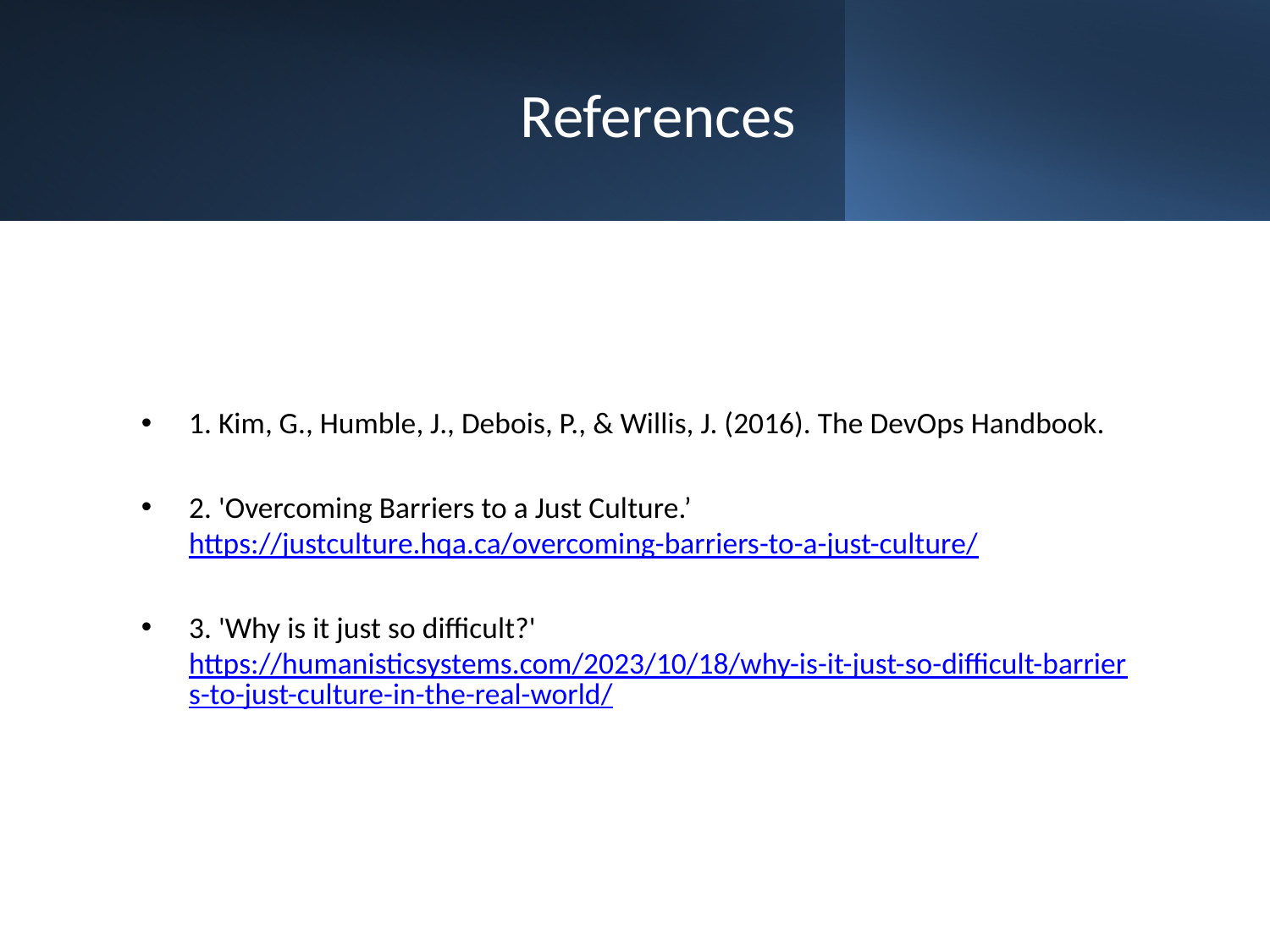

# References

1. Kim, G., Humble, J., Debois, P., & Willis, J. (2016). The DevOps Handbook.

2. 'Overcoming Barriers to a Just Culture.’ https://justculture.hqa.ca/overcoming-barriers-to-a-just-culture/

3. 'Why is it just so difficult?' https://humanisticsystems.com/2023/10/18/why-is-it-just-so-difficult-barriers-to-just-culture-in-the-real-world/